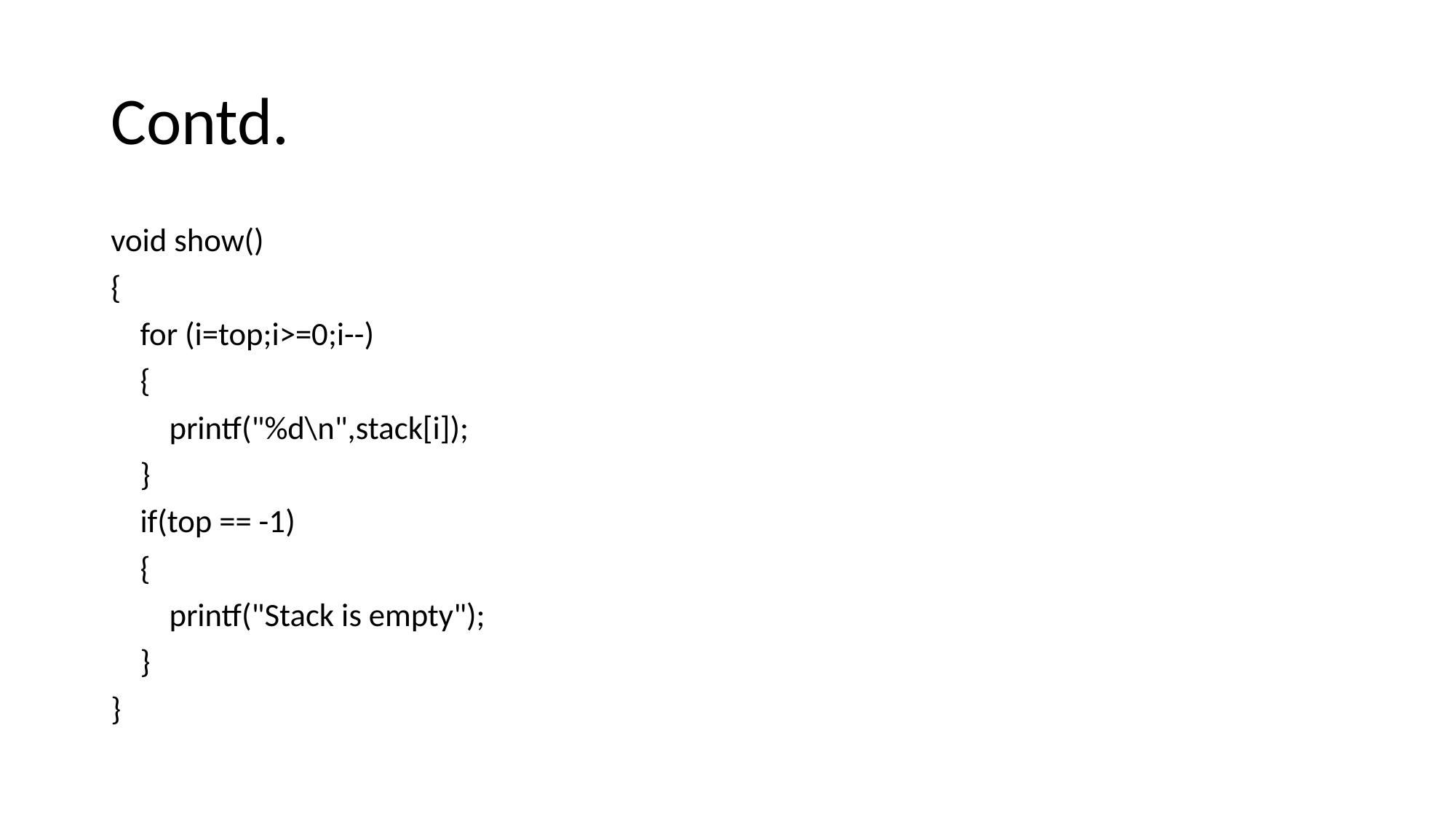

# Contd.
void show()
{
    for (i=top;i>=0;i--)
    {
        printf("%d\n",stack[i]);
    }
    if(top == -1)
    {
        printf("Stack is empty");
    }
}